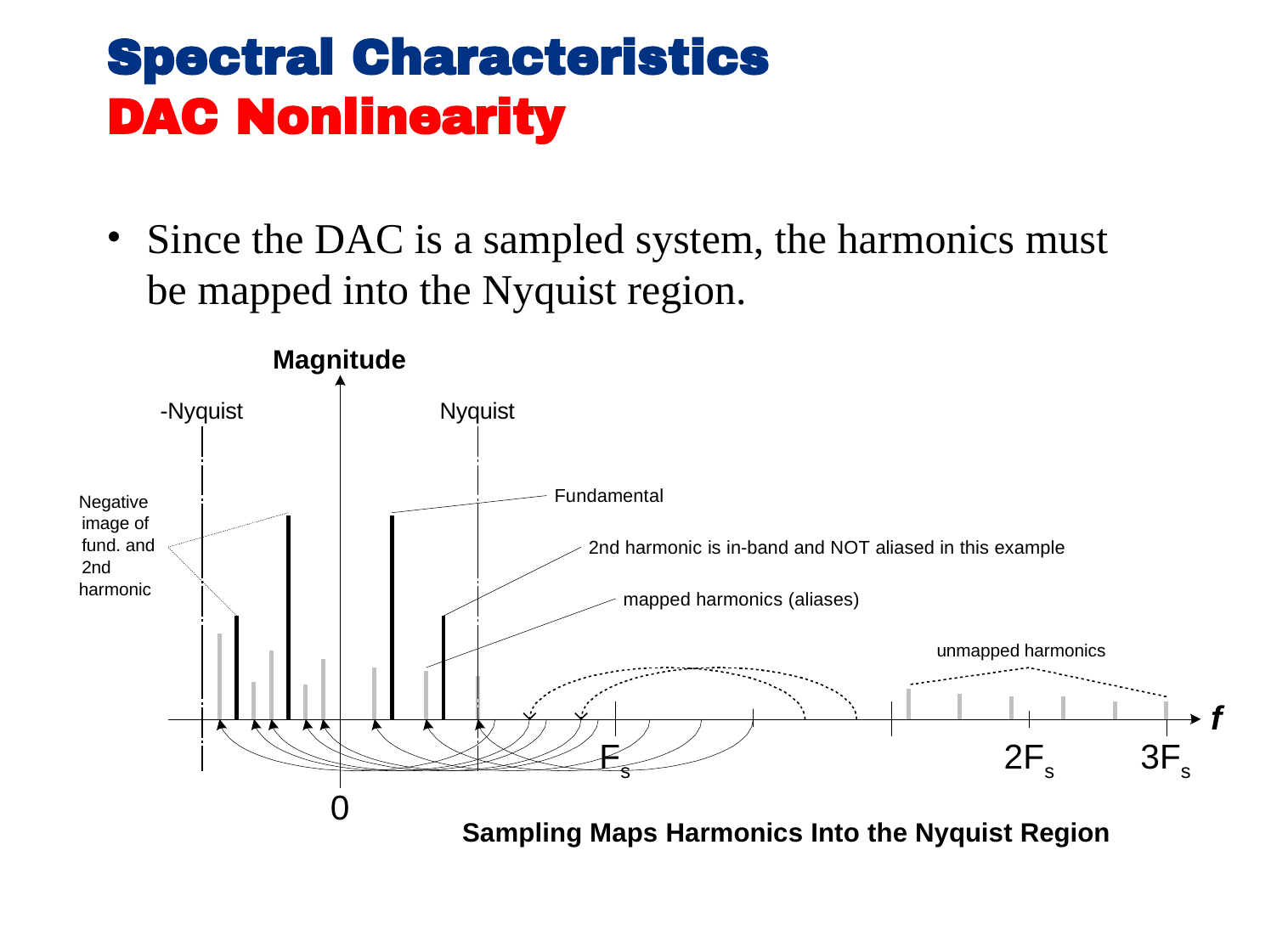

Spectral Characteristics DAC Nonlinearity
Since the DAC is a sampled system, the harmonics must be mapped into the Nyquist region.
Magnitude

-Nyquist
Nyquist

Fundamental
Negative image of fund. and 2nd
harmonic

2nd harmonic is in-band and NOT aliased in this example

mapped harmonics (aliases)

unmapped harmonics

f

Fs	2Fs
Sampling Maps Harmonics Into the Nyquist Region
3Fs

0